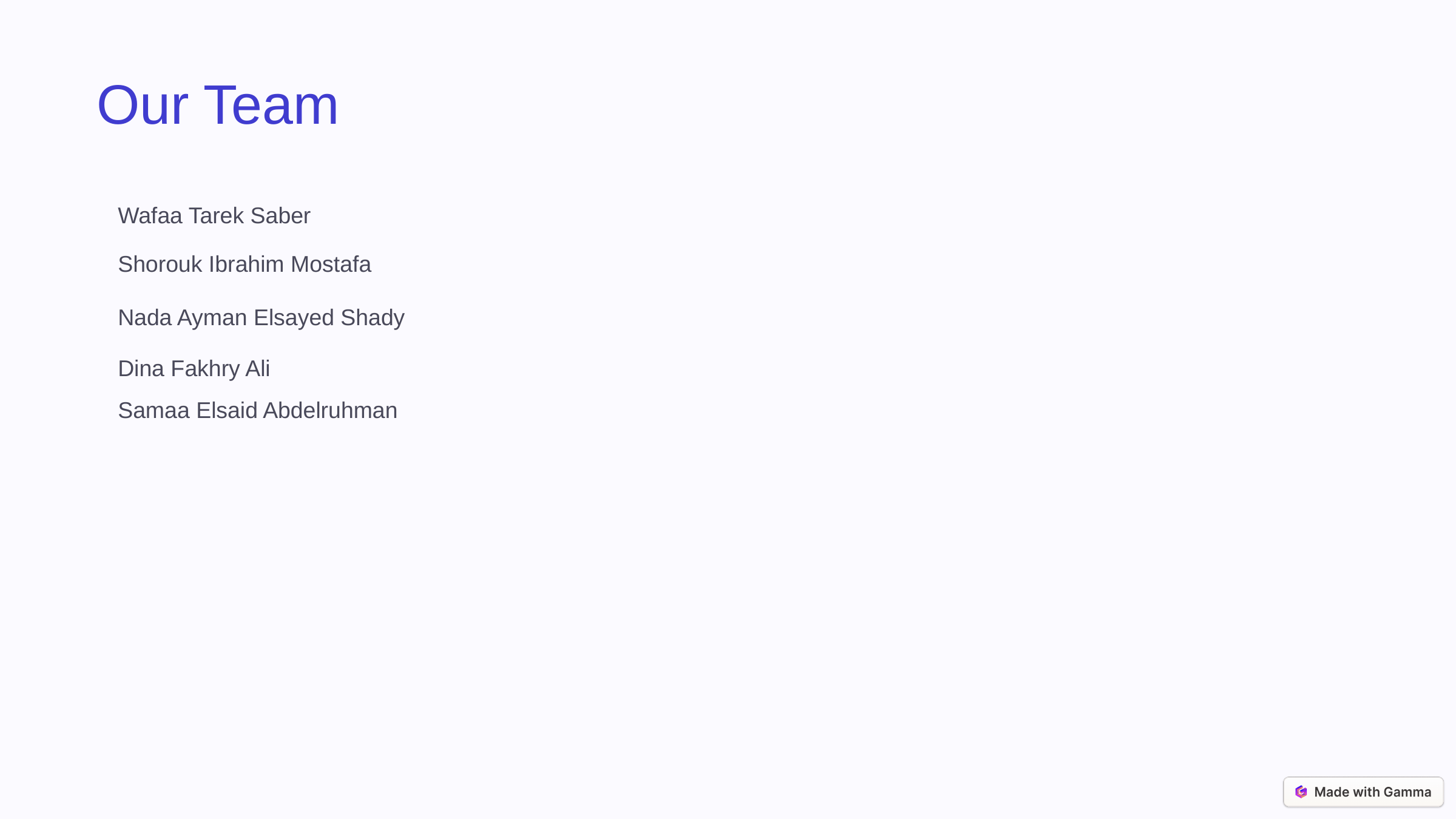

Our Team
Wafaa Tarek Saber
Shorouk Ibrahim Mostafa
Nada Ayman Elsayed Shady
Dina Fakhry Ali
Samaa Elsaid Abdelruhman